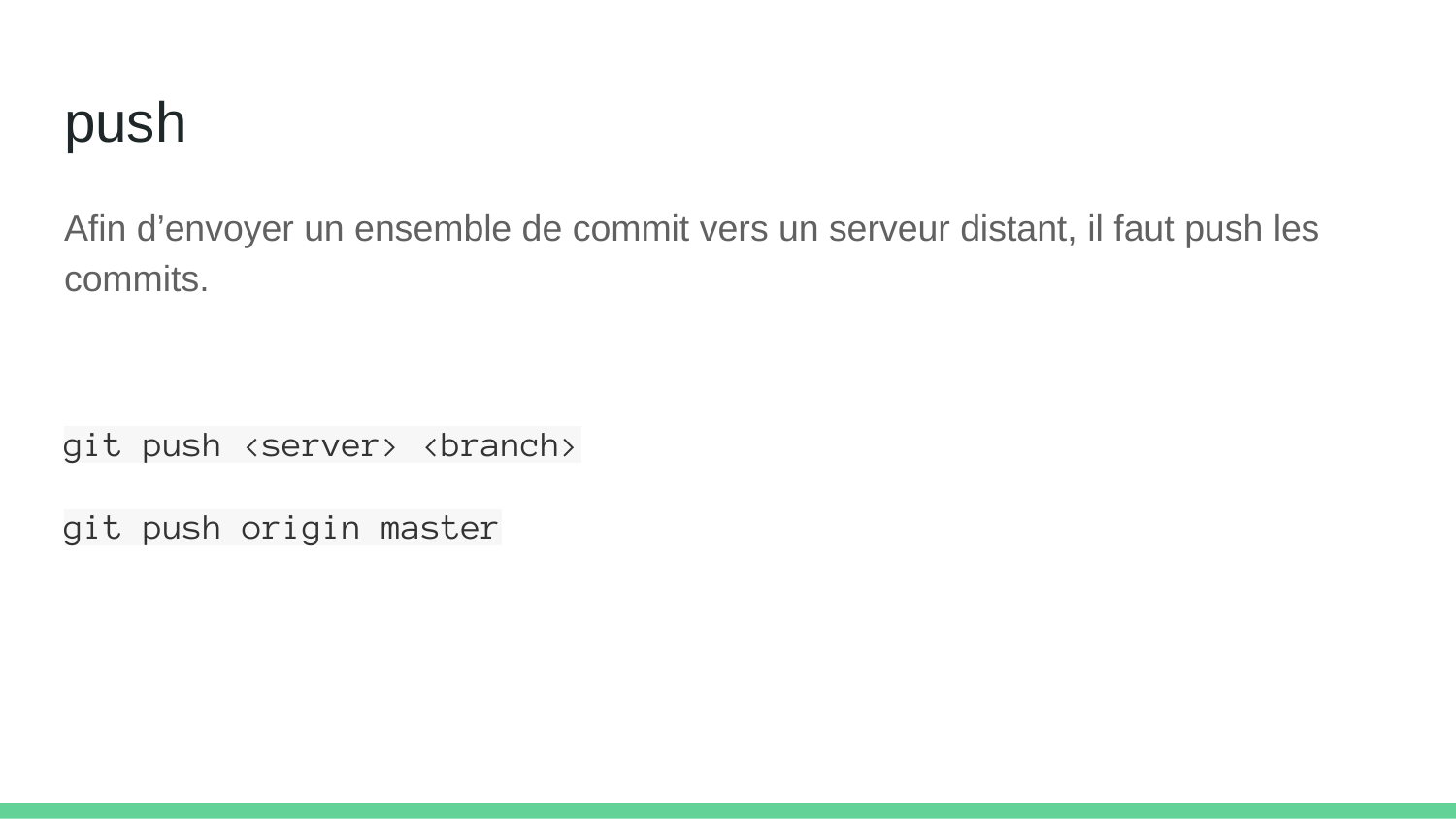

# push
Afin d’envoyer un ensemble de commit vers un serveur distant, il faut push les commits.

git push <server> <branch>
git push origin master